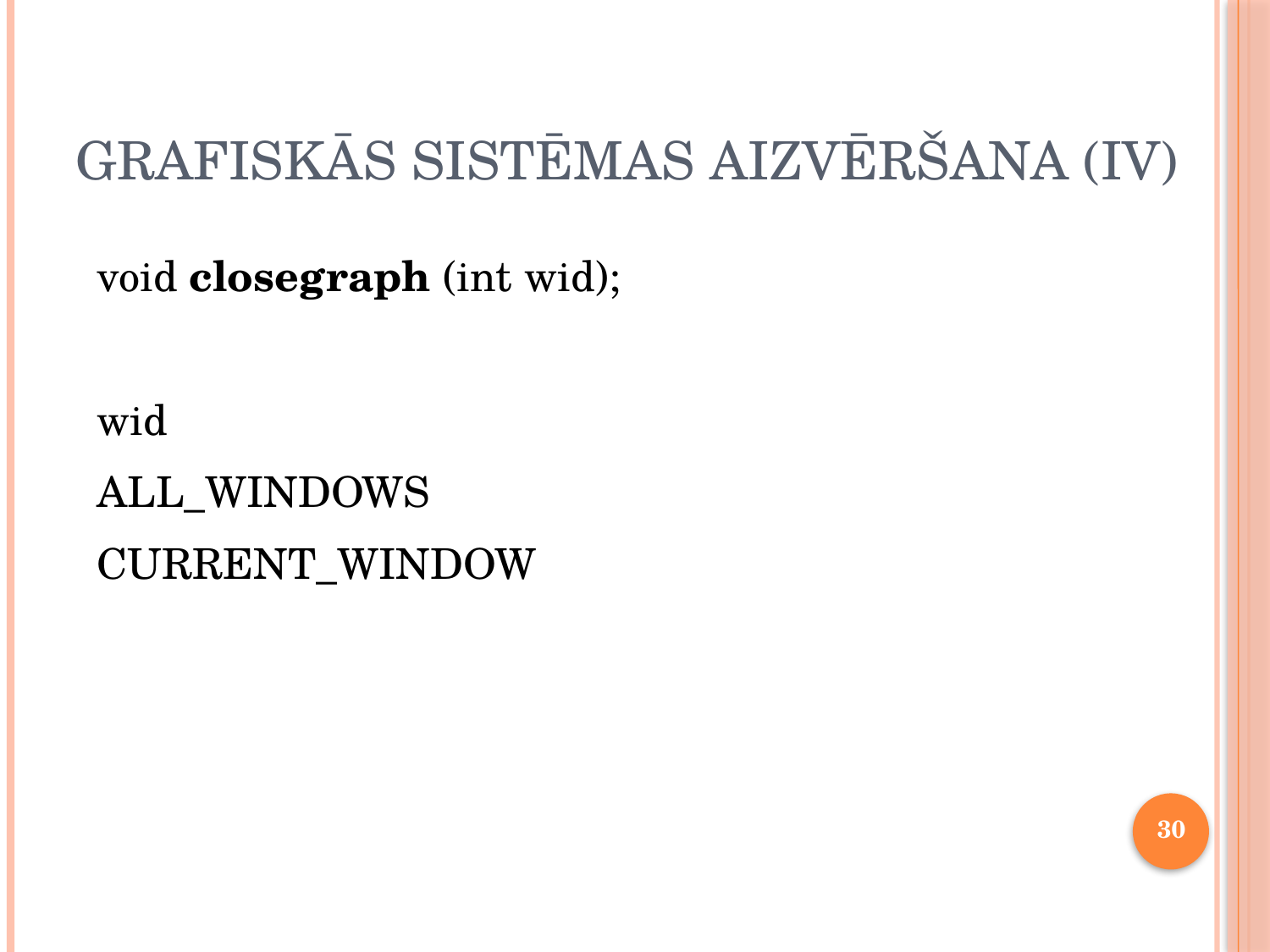

# Grafiskās sistēmas aizvēršana (IV)
void closegraph (int wid);

wid
ALL_WINDOWS
CURRENT_WINDOW
30